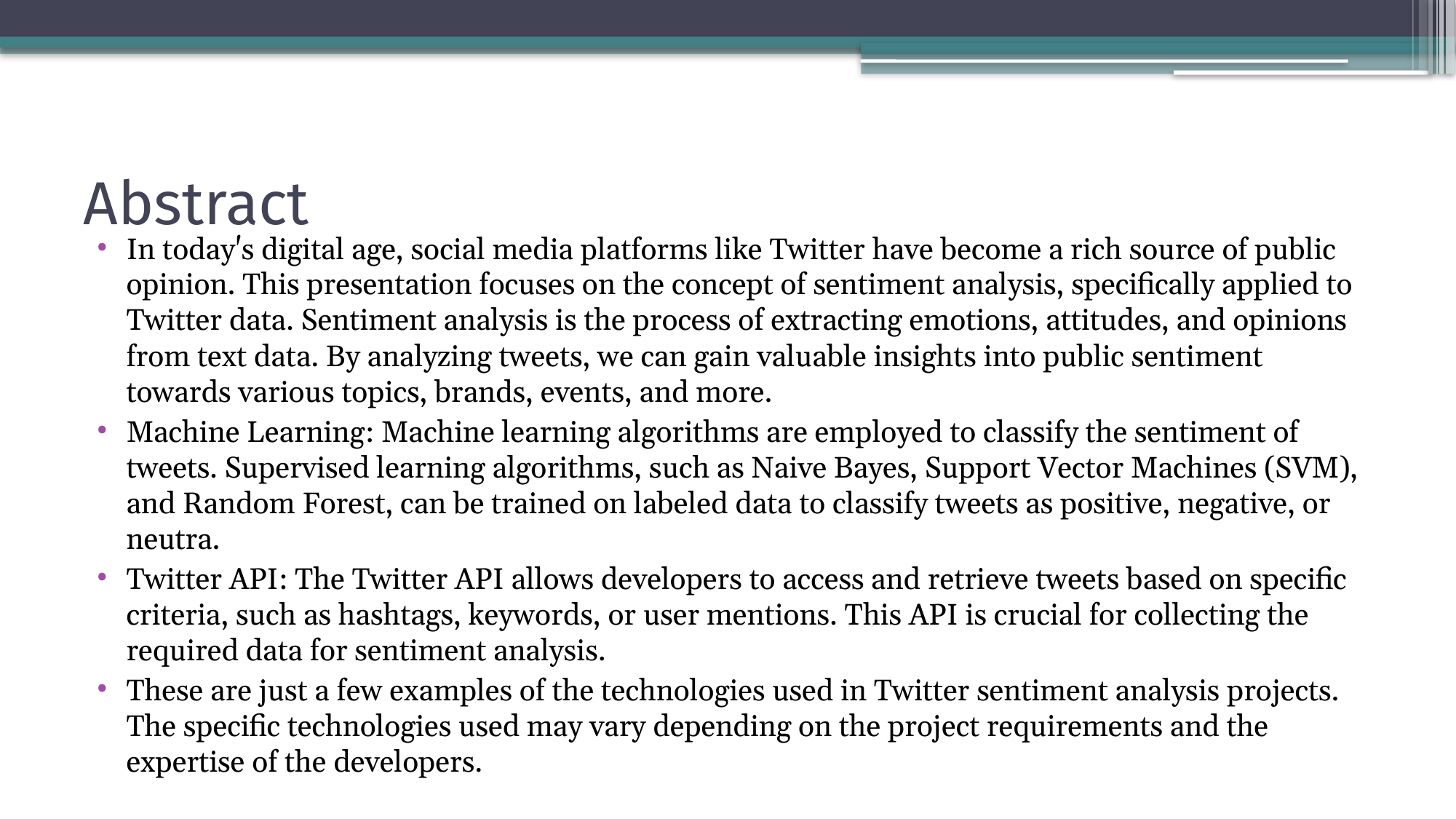

# Abstract
In today's digital age, social media platforms like Twitter have become a rich source of public opinion. This presentation focuses on the concept of sentiment analysis, specifically applied to Twitter data. Sentiment analysis is the process of extracting emotions, attitudes, and opinions from text data. By analyzing tweets, we can gain valuable insights into public sentiment towards various topics, brands, events, and more.
Machine Learning: Machine learning algorithms are employed to classify the sentiment of tweets. Supervised learning algorithms, such as Naive Bayes, Support Vector Machines (SVM), and Random Forest, can be trained on labeled data to classify tweets as positive, negative, or neutra.
Twitter API: The Twitter API allows developers to access and retrieve tweets based on specific criteria, such as hashtags, keywords, or user mentions. This API is crucial for collecting the required data for sentiment analysis.
These are just a few examples of the technologies used in Twitter sentiment analysis projects. The specific technologies used may vary depending on the project requirements and the expertise of the developers.